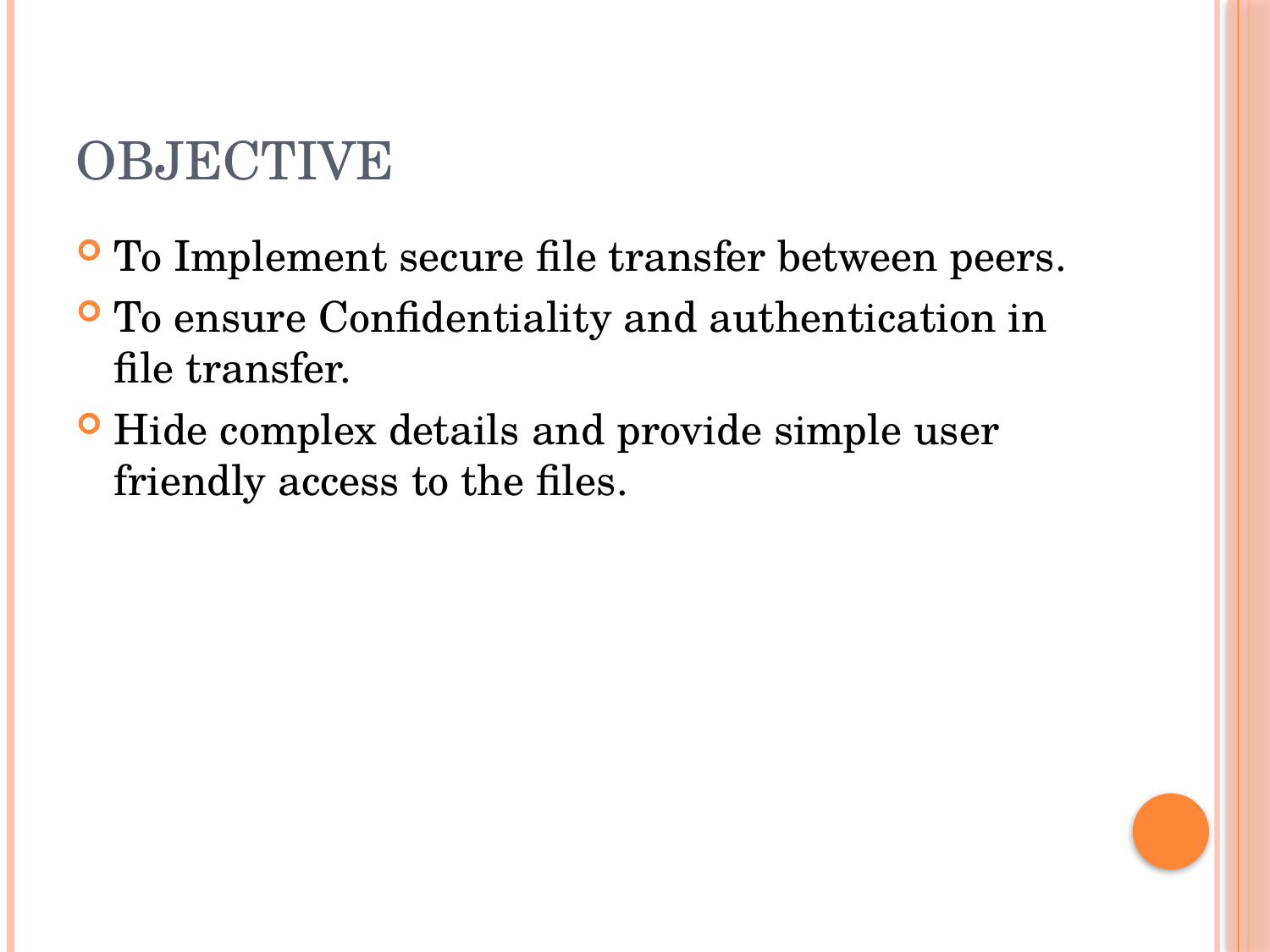

# Objective
To Implement secure file transfer between peers.
To ensure Confidentiality and authentication in file transfer.
Hide complex details and provide simple user friendly access to the files.